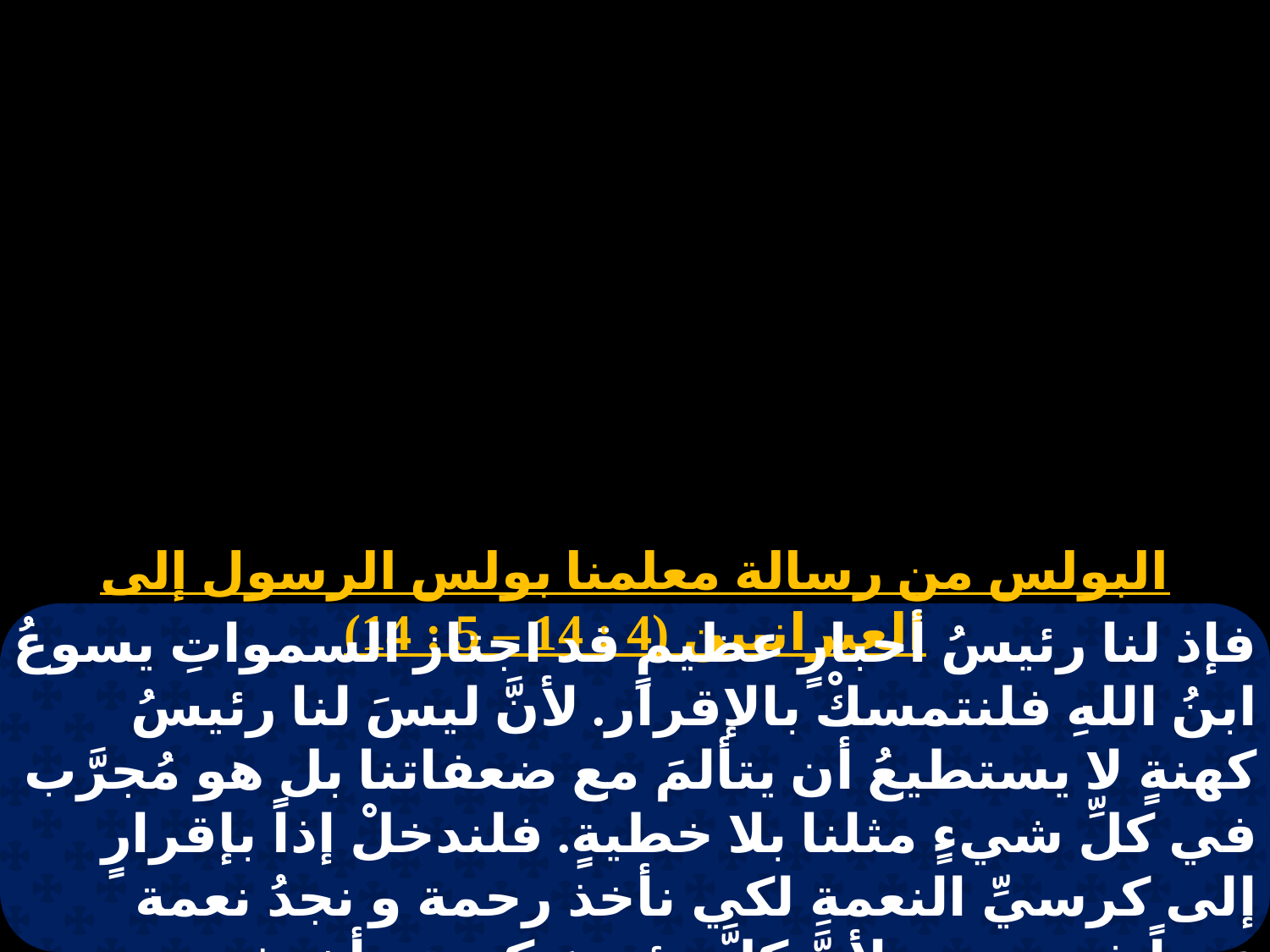

# 29 هاتور
البولس من رسالة معلمنا بولس الرسول إلى العبرانيين (4 : 14 – 5 : 14)
فإذ لنا رئيسُ أحبارٍ عظيمٍ قد اجتاز السمواتِ يسوعُ ابنُ اللهِ فلنتمسكْ بالإقرار. لأنَّ ليسَ لنا رئيسُ كهنةٍ لا يستطيعُ أن يتألمَ مع ضعفاتنا بل هو مُجرَّب في كلِّ شيءٍ مثلنا بلا خطيةٍ. فلندخلْ إذاً بإقرارٍ إلى كرسيِّ النعمةِ لكي نأخذ رحمة و نجدُ نعمة عوناً في حينِهِ. لأنَّ كلَّ رئيسَ كهنةٍ مأخوذ من الناس يُقامُ لأجل الناس عند اللهِ لكي يُقدِّم قرابين و ذبائحَ عن الخطايا.